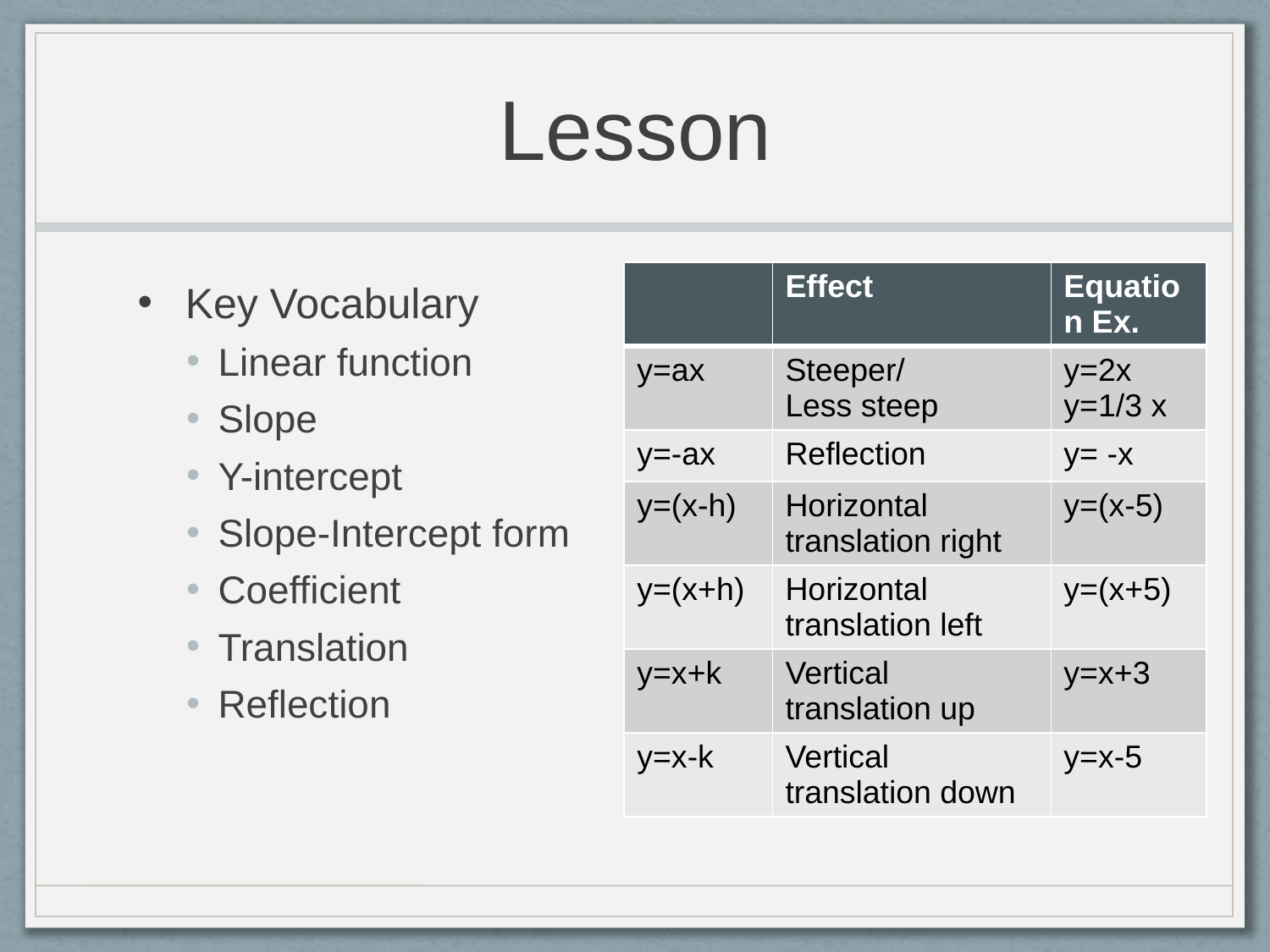

# Lesson
|  | Effect | Equation Ex. |
| --- | --- | --- |
| y=ax | Steeper/ Less steep | y=2x y=1/3 x |
| y=-ax | Reflection | y= -x |
| y=(x-h) | Horizontal translation right | y=(x-5) |
| y=(x+h) | Horizontal translation left | y=(x+5) |
| y=x+k | Vertical translation up | y=x+3 |
| y=x-k | Vertical translation down | y=x-5 |
Key Vocabulary
Linear function
Slope
Y-intercept
Slope-Intercept form
Coefficient
Translation
Reflection